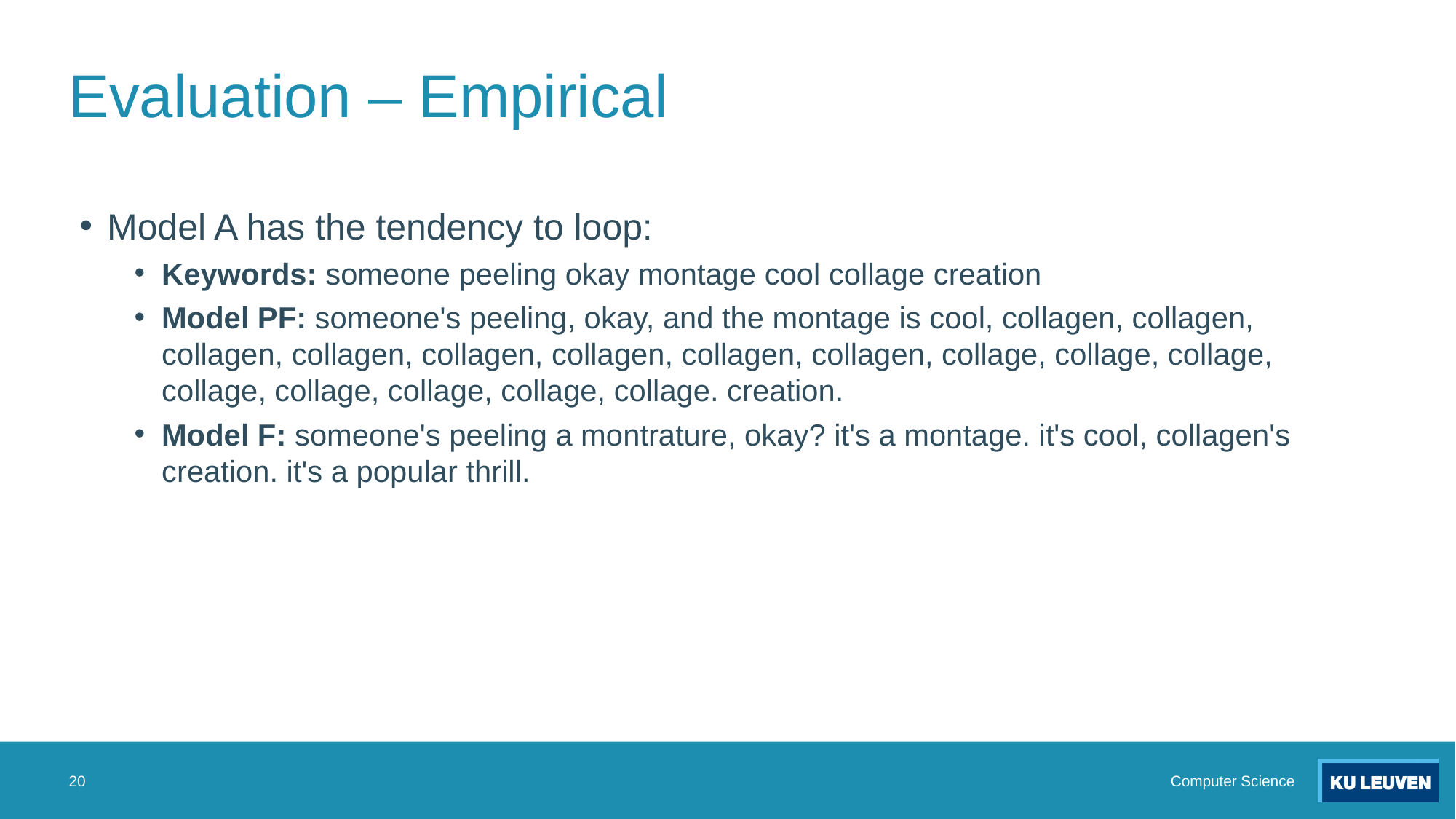

# Evaluation – Empirical
Model A has the tendency to loop:
Keywords: someone peeling okay montage cool collage creation
Model PF: someone's peeling, okay, and the montage is cool, collagen, collagen, collagen, collagen, collagen, collagen, collagen, collagen, collage, collage, collage, collage, collage, collage, collage, collage. creation.
Model F: someone's peeling a montrature, okay? it's a montage. it's cool, collagen's creation. it's a popular thrill.
20
Computer Science